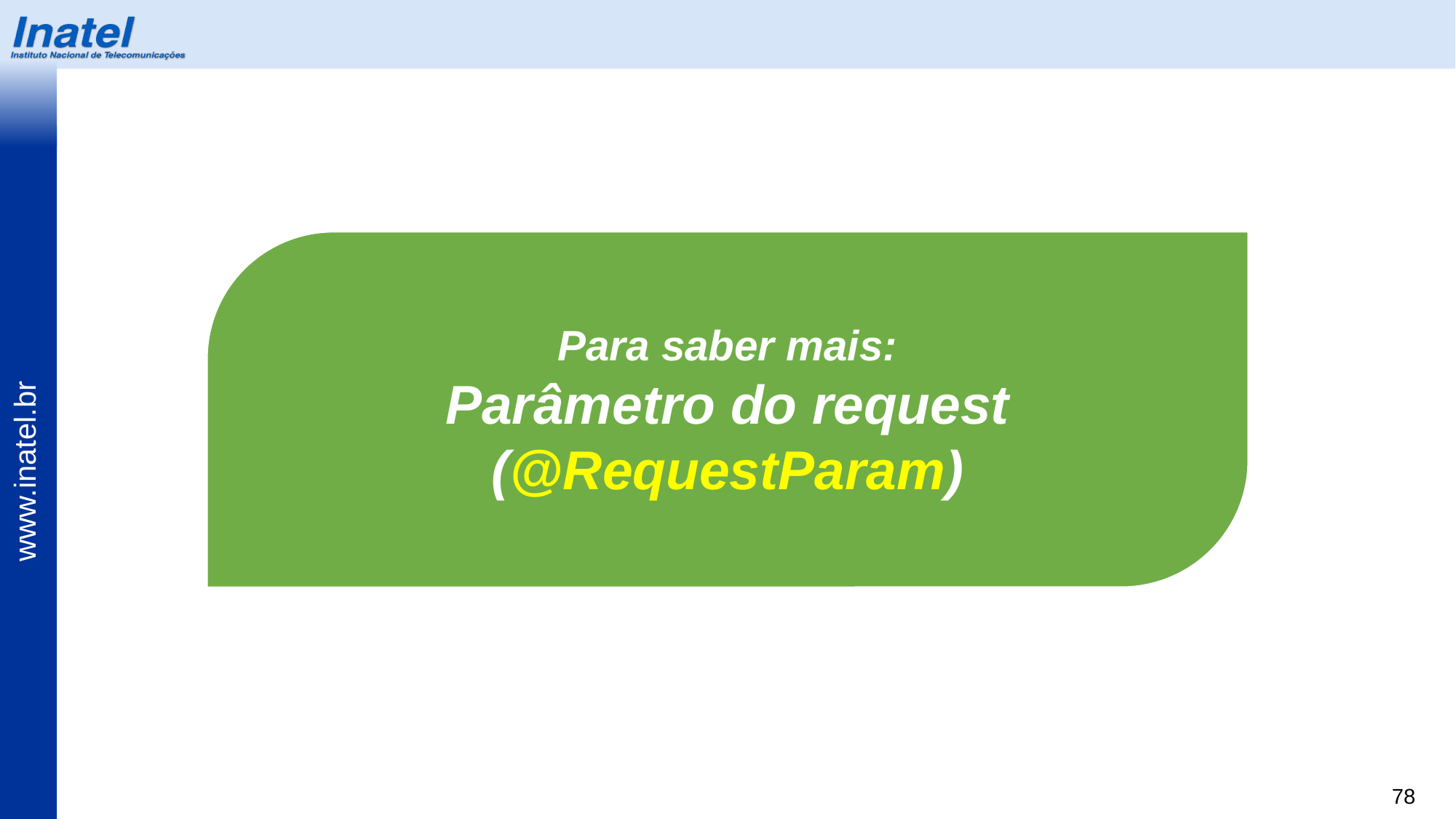

Para saber mais:
Parâmetro do request
(@RequestParam)